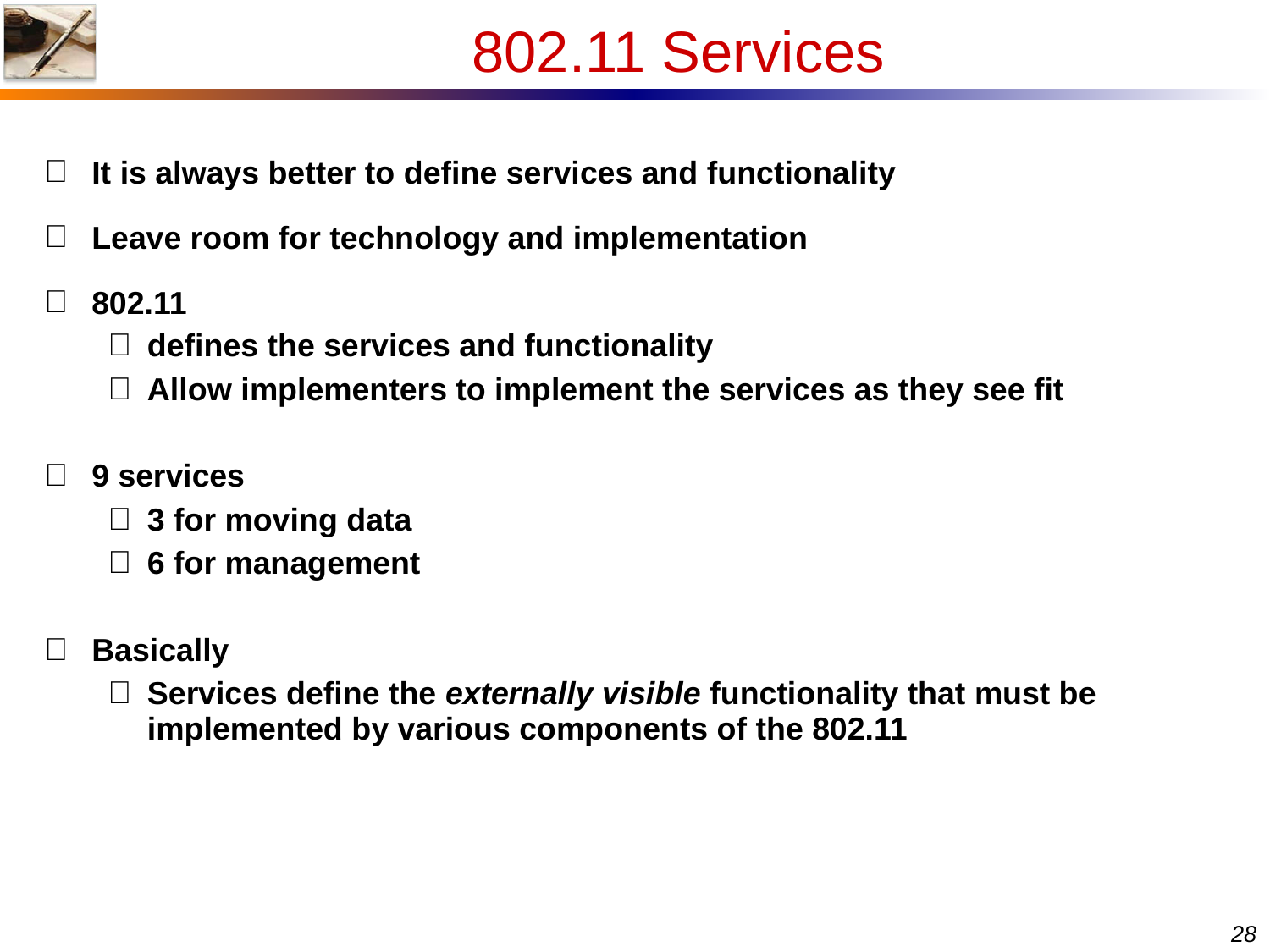

802.11 Services
It is always better to define services and functionality
Leave room for technology and implementation
802.11
defines the services and functionality
Allow implementers to implement the services as they see fit

9 services
3 for moving data
6 for management

Basically
Services define the externally visible functionality that must be implemented by various components of the 802.11